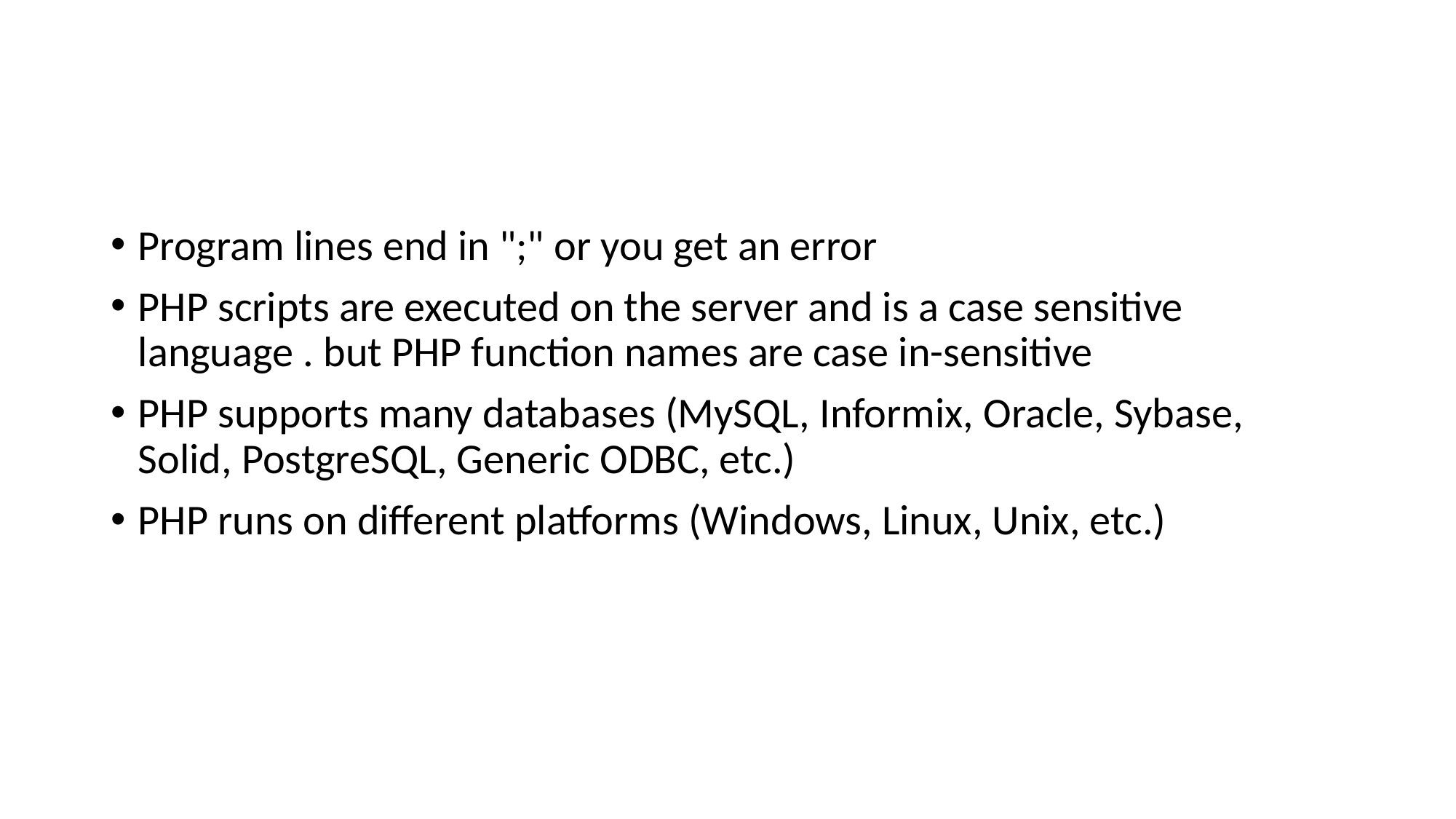

#
Program lines end in ";" or you get an error
PHP scripts are executed on the server and is a case sensitive language . but PHP function names are case in-sensitive
PHP supports many databases (MySQL, Informix, Oracle, Sybase, Solid, PostgreSQL, Generic ODBC, etc.)
PHP runs on different platforms (Windows, Linux, Unix, etc.)